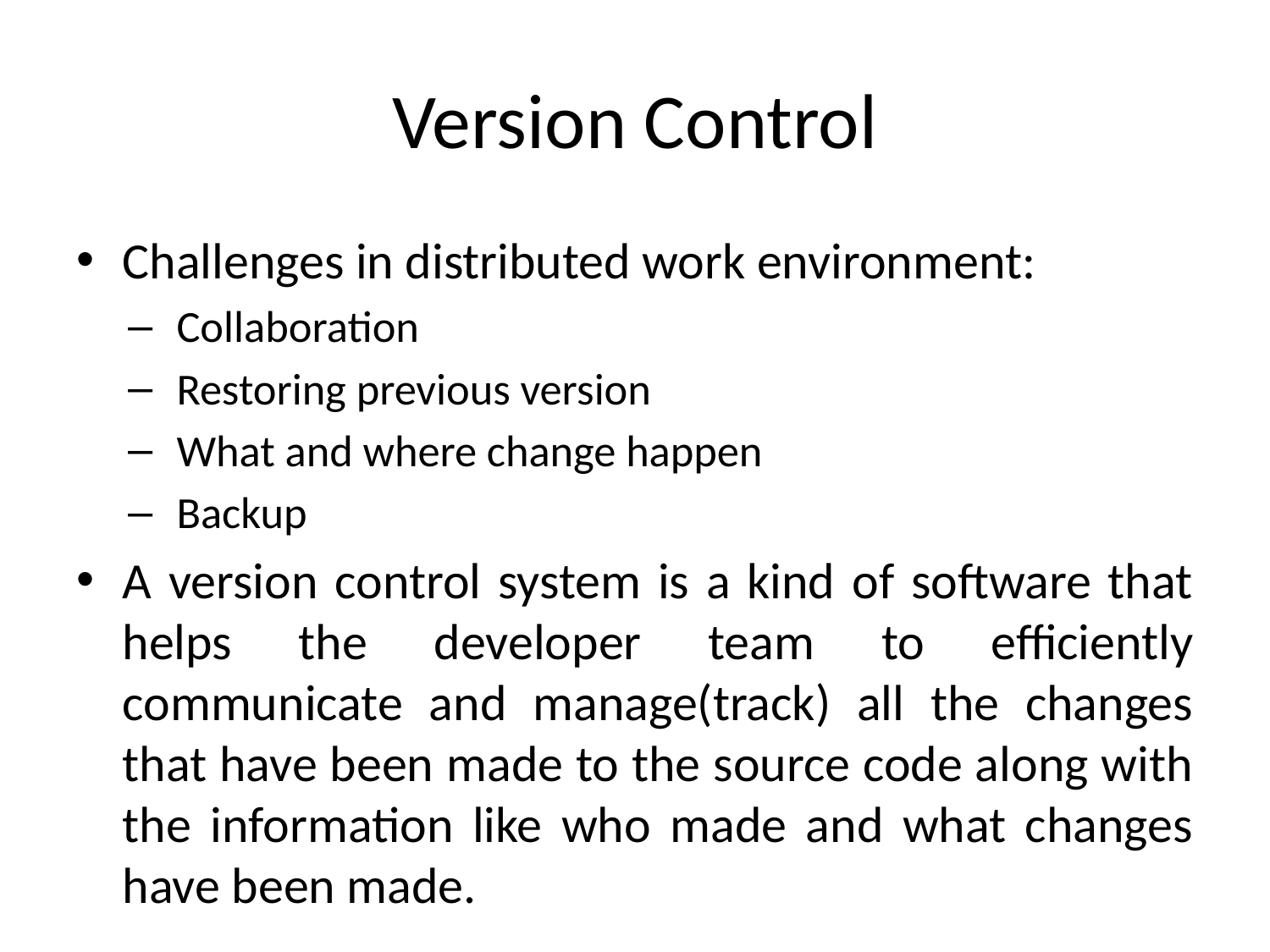

# Version Control
Challenges in distributed work environment:
Collaboration
Restoring previous version
What and where change happen
Backup
A version control system is a kind of software that helps the developer team to efficiently communicate and manage(track) all the changes that have been made to the source code along with the information like who made and what changes have been made.